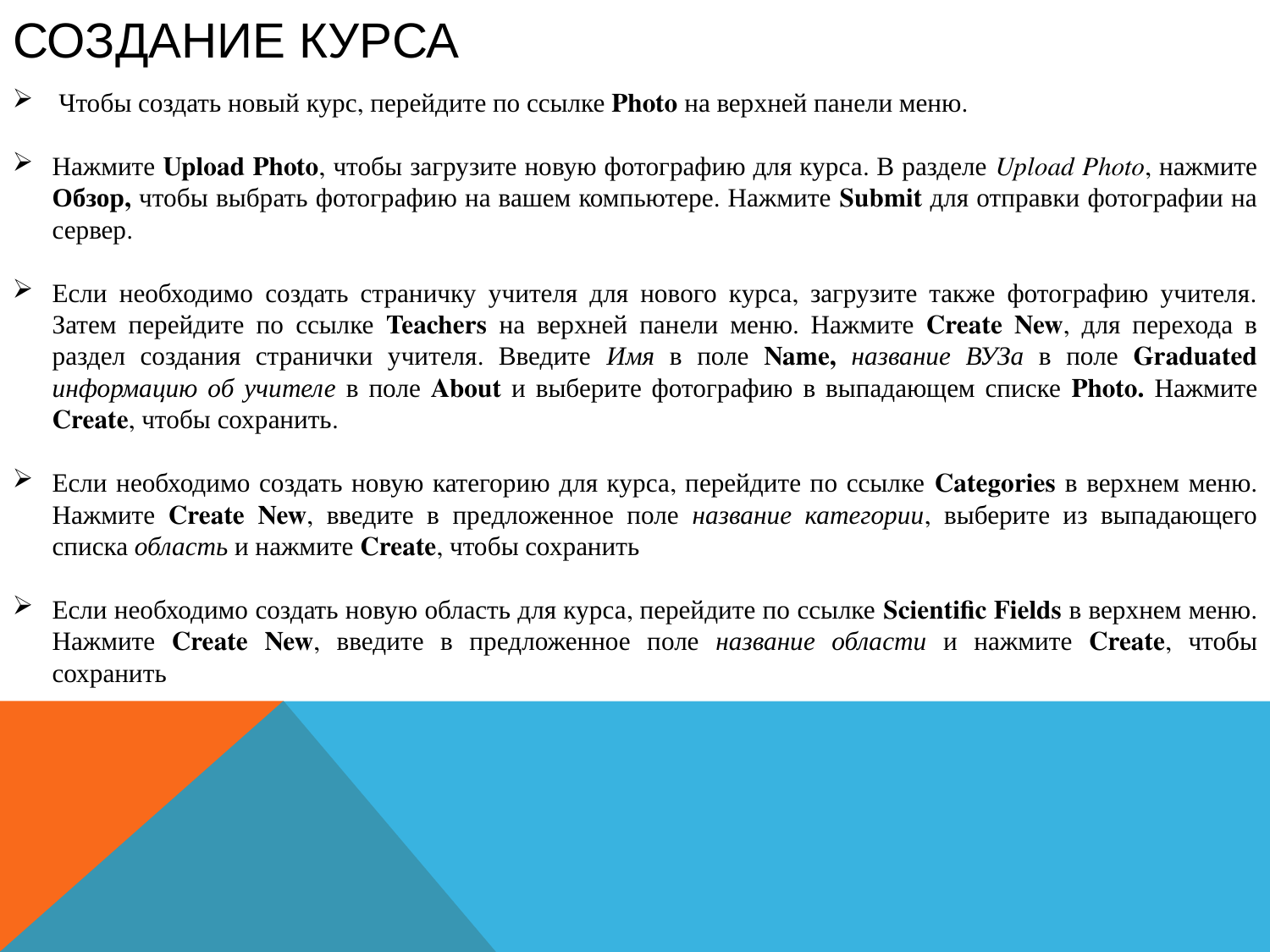

# Создание Курса
 Чтобы создать новый курс, перейдите по ссылке Photo на верхней панели меню.

Нажмите Upload Photo, чтобы загрузите новую фотографию для курса. В разделе Upload Photo, нажмите Обзор, чтобы выбрать фотографию на вашем компьютере. Нажмите Submit для отправки фотографии на сервер.

Если необходимо создать страничку учителя для нового курса, загрузите также фотографию учителя. Затем перейдите по ссылке Teachers на верхней панели меню. Нажмите Create New, для перехода в раздел создания странички учителя. Введите Имя в поле Name, название ВУЗа в поле Graduated информацию об учителе в поле About и выберите фотографию в выпадающем списке Photo. Нажмите Create, чтобы сохранить.

Если необходимо создать новую категорию для курса, перейдите по ссылке Categories в верхнем меню. Нажмите Create New, введите в предложенное поле название категории, выберите из выпадающего списка область и нажмите Create, чтобы сохранить

Если необходимо создать новую область для курса, перейдите по ссылке Scientific Fields в верхнем меню. Нажмите Create New, введите в предложенное поле название области и нажмите Create, чтобы сохранить